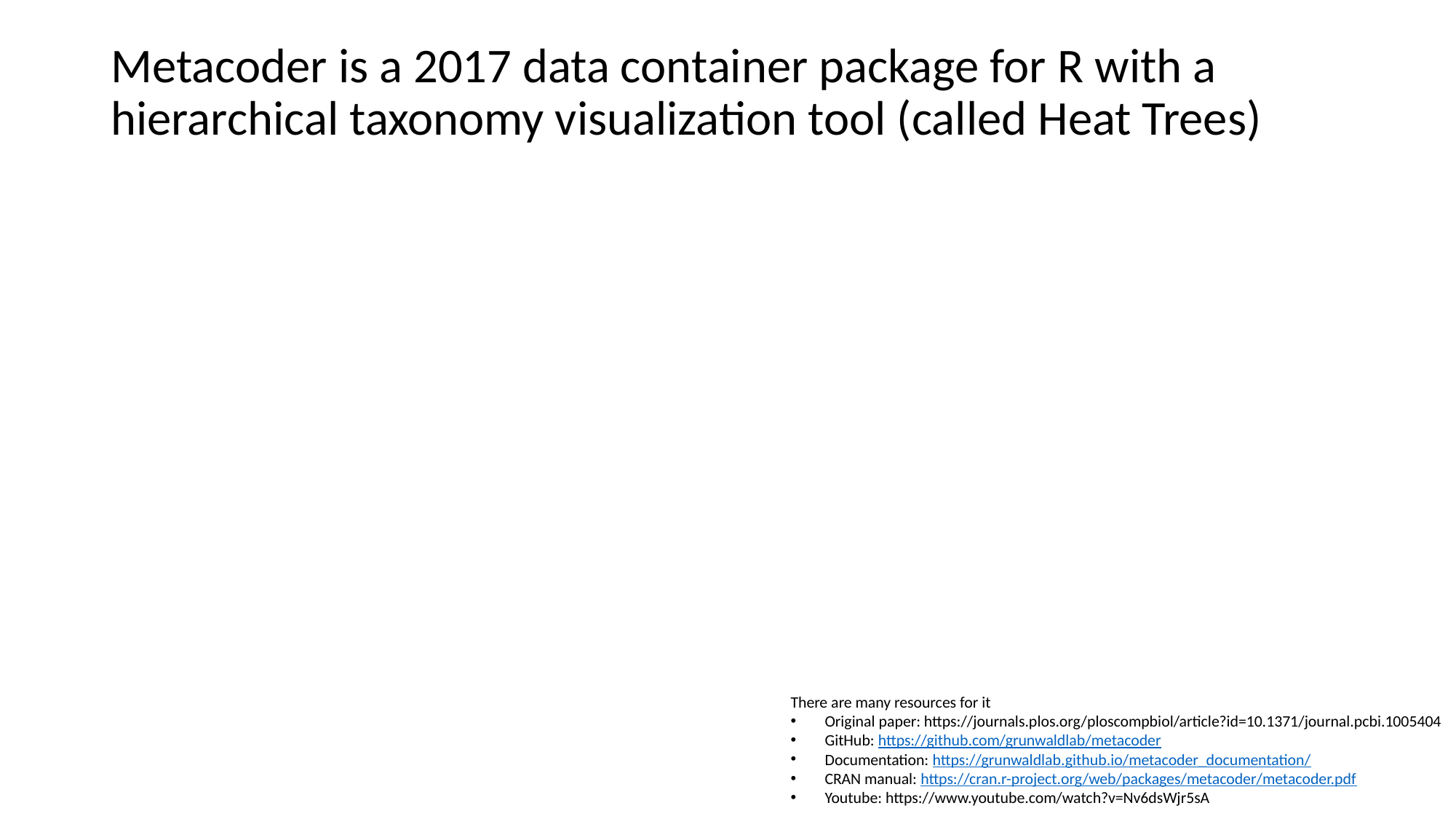

Metacoder is a 2017 data container package for R with a hierarchical taxonomy visualization tool (called Heat Trees)
There are many resources for it
Original paper: https://journals.plos.org/ploscompbiol/article?id=10.1371/journal.pcbi.1005404
GitHub: https://github.com/grunwaldlab/metacoder
Documentation: https://grunwaldlab.github.io/metacoder_documentation/
CRAN manual: https://cran.r-project.org/web/packages/metacoder/metacoder.pdf
Youtube: https://www.youtube.com/watch?v=Nv6dsWjr5sA